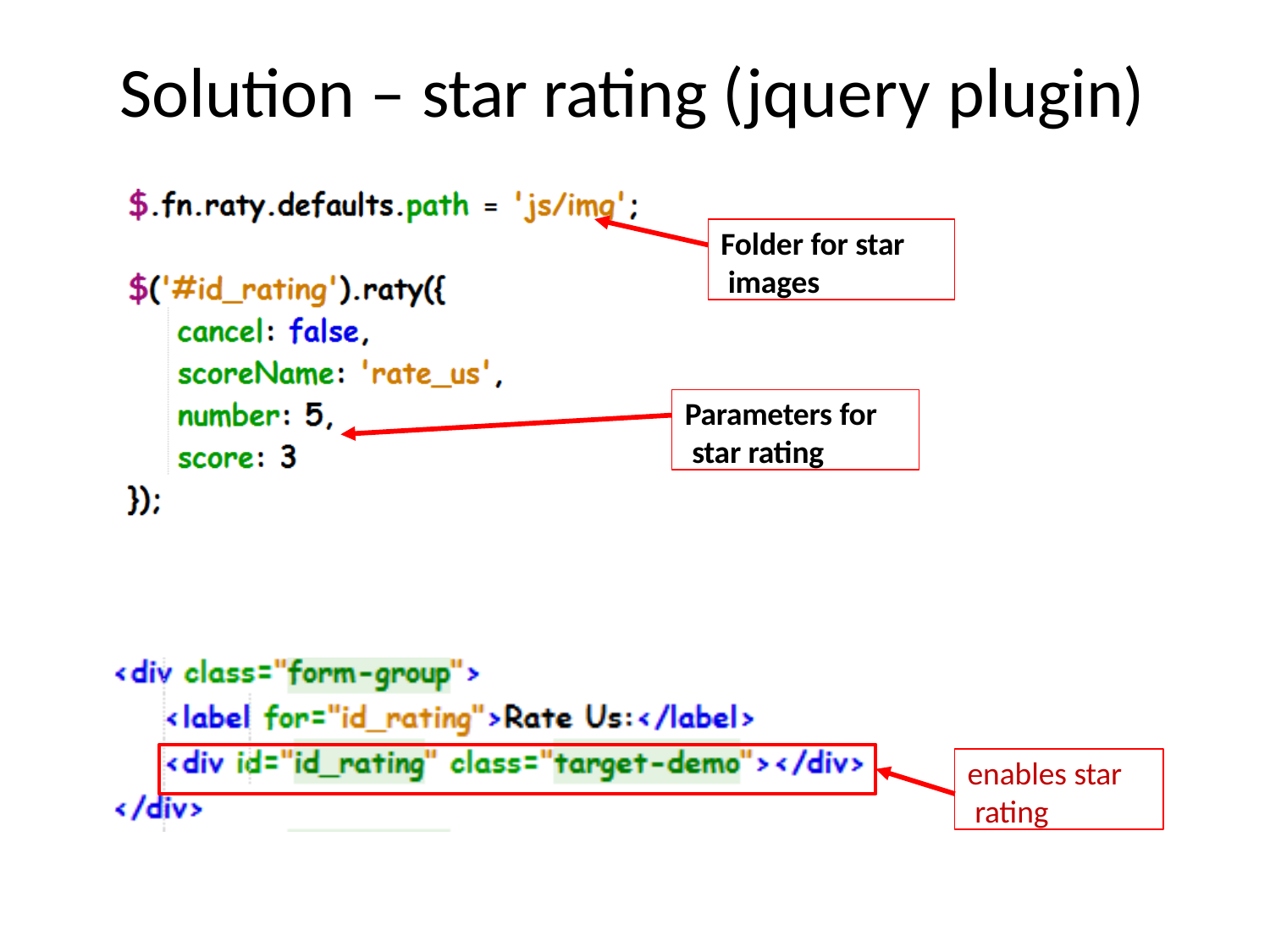

# Solution – star rating (jquery plugin)

Folder for star  images
Parameters for  star rating

enables star  rating